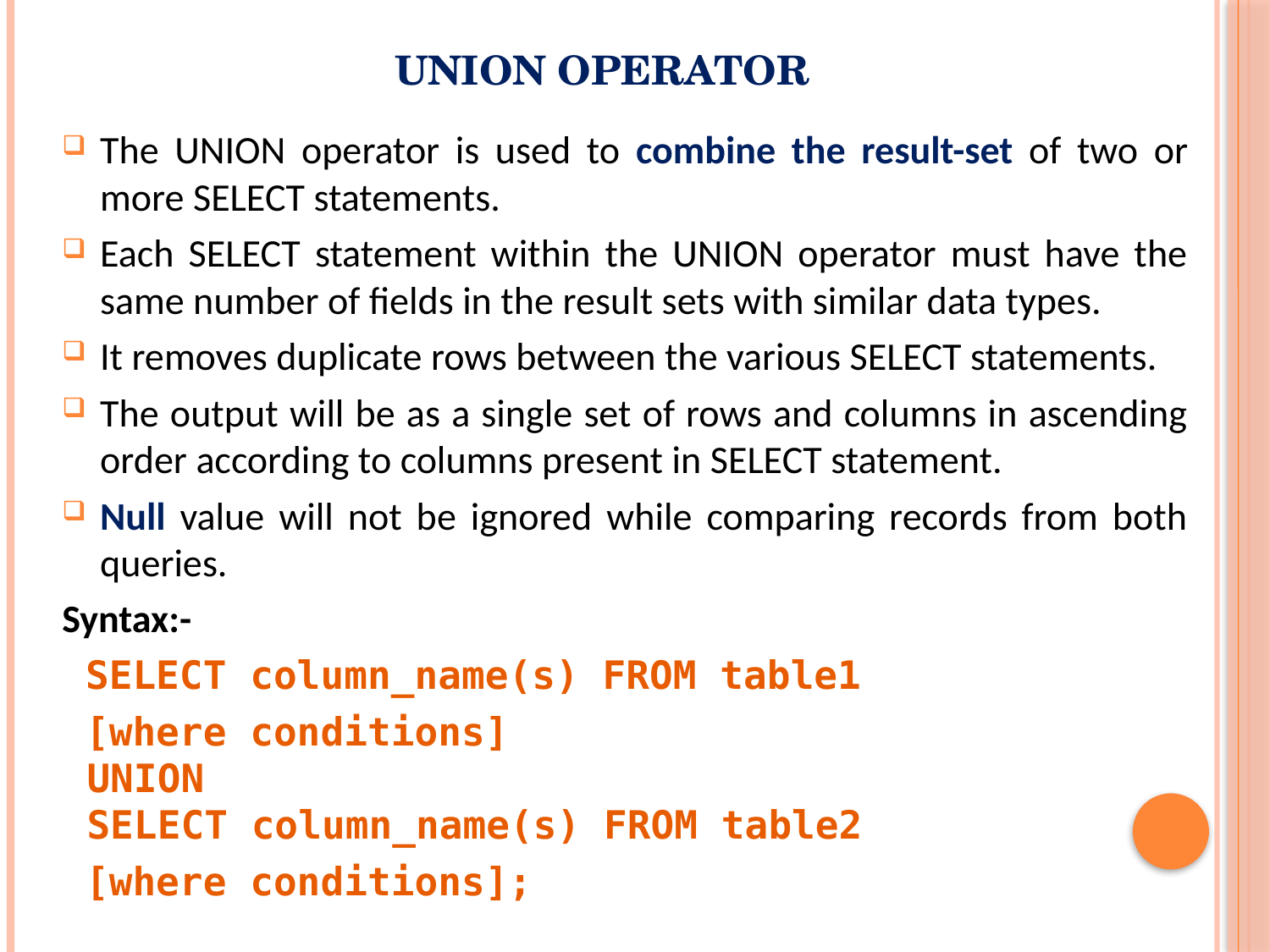

# Union operator
The UNION operator is used to combine the result-set of two or more SELECT statements.
Each SELECT statement within the UNION operator must have the same number of fields in the result sets with similar data types.
It removes duplicate rows between the various SELECT statements.
The output will be as a single set of rows and columns in ascending order according to columns present in SELECT statement.
Null value will not be ignored while comparing records from both queries.
Syntax:-
 SELECT column_name(s) FROM table1
 [where conditions]
UNION
SELECT column_name(s) FROM table2
 [where conditions];